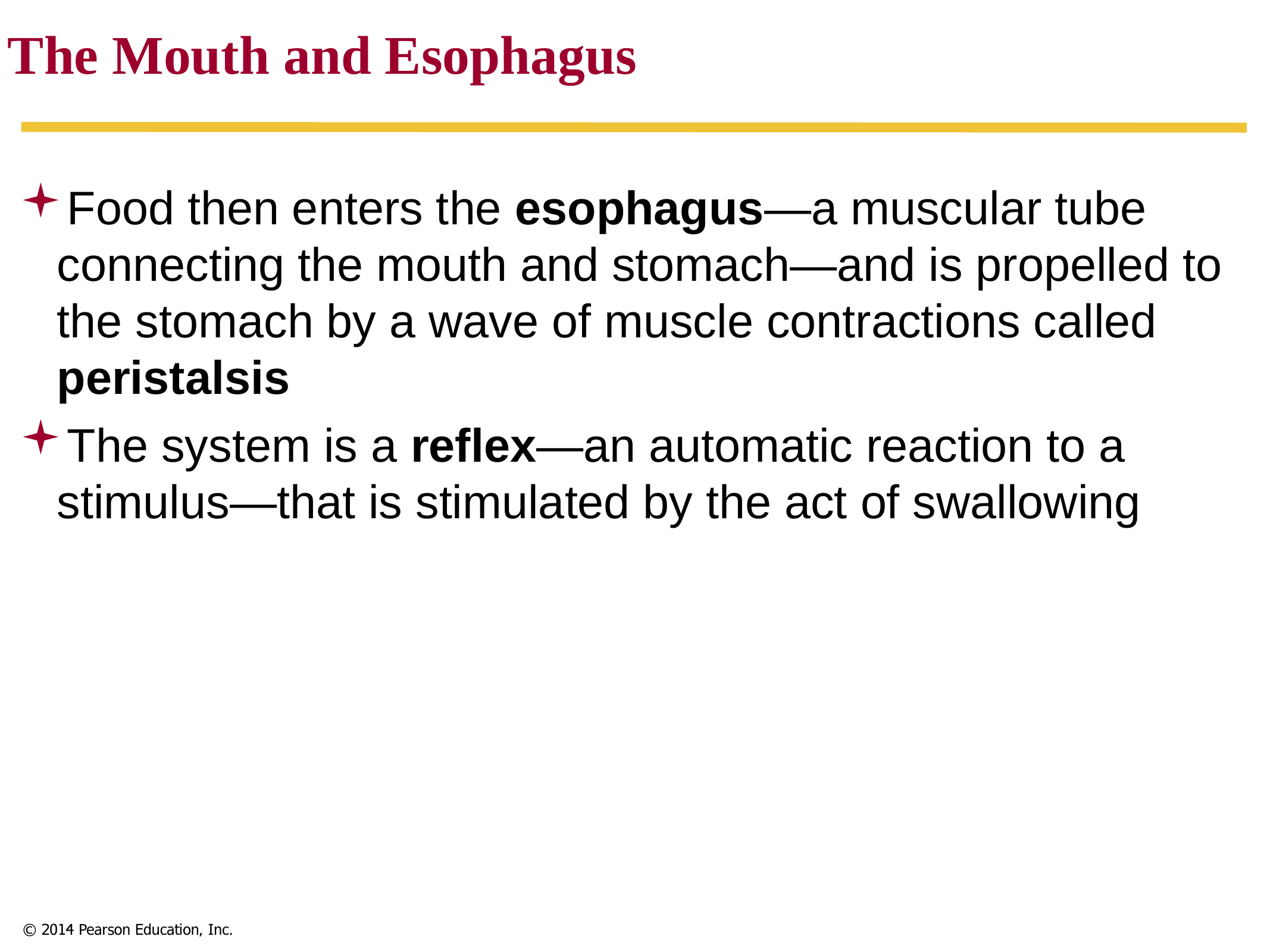

The Mouth and Esophagus

Food then enters the esophagus—a muscular tube connecting the mouth and stomach—and is propelled to the stomach by a wave of muscle contractions called peristalsis
The system is a reflex—an automatic reaction to a stimulus—that is stimulated by the act of swallowing